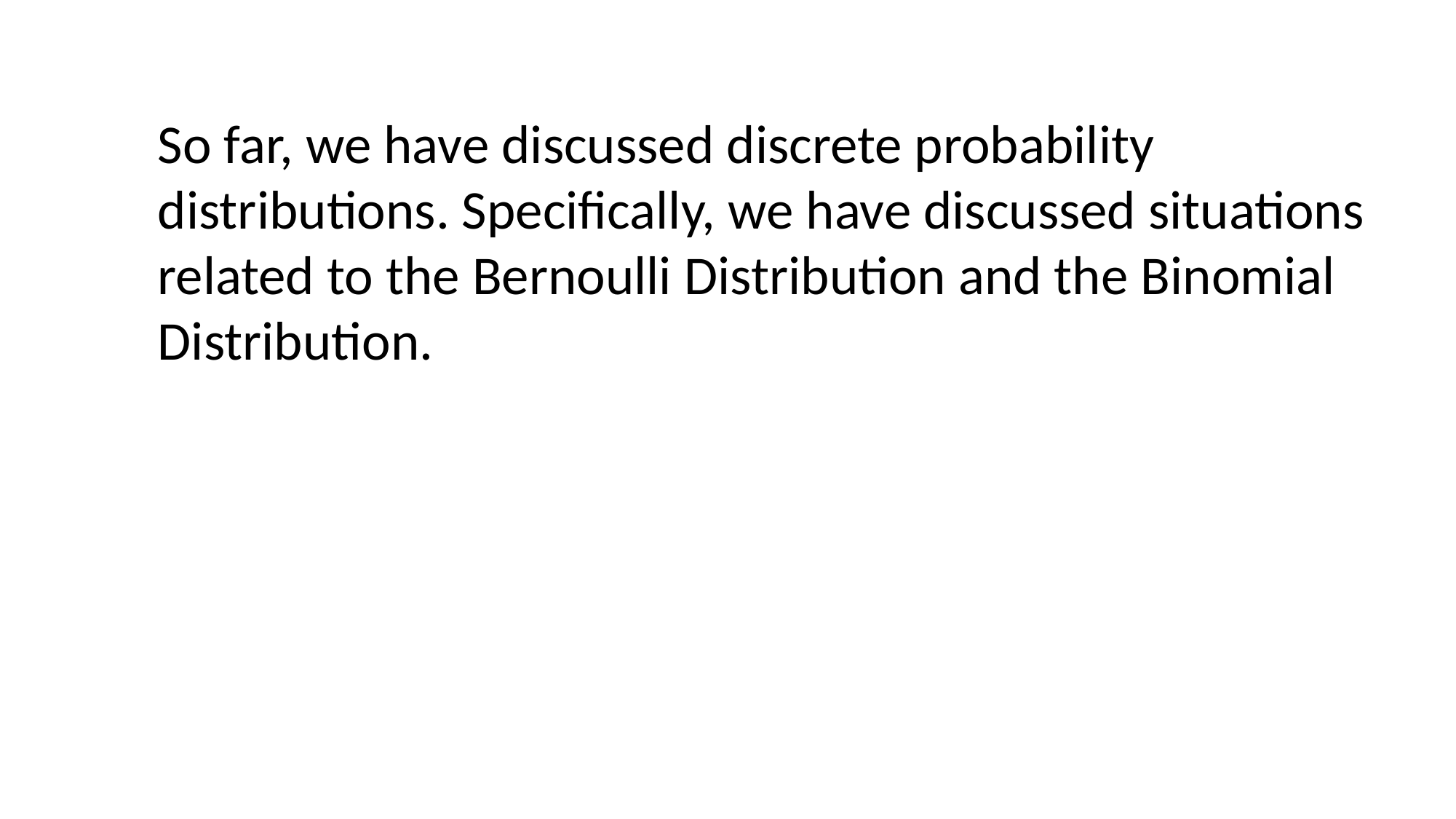

So far, we have discussed discrete probability distributions. Specifically, we have discussed situations related to the Bernoulli Distribution and the Binomial Distribution.